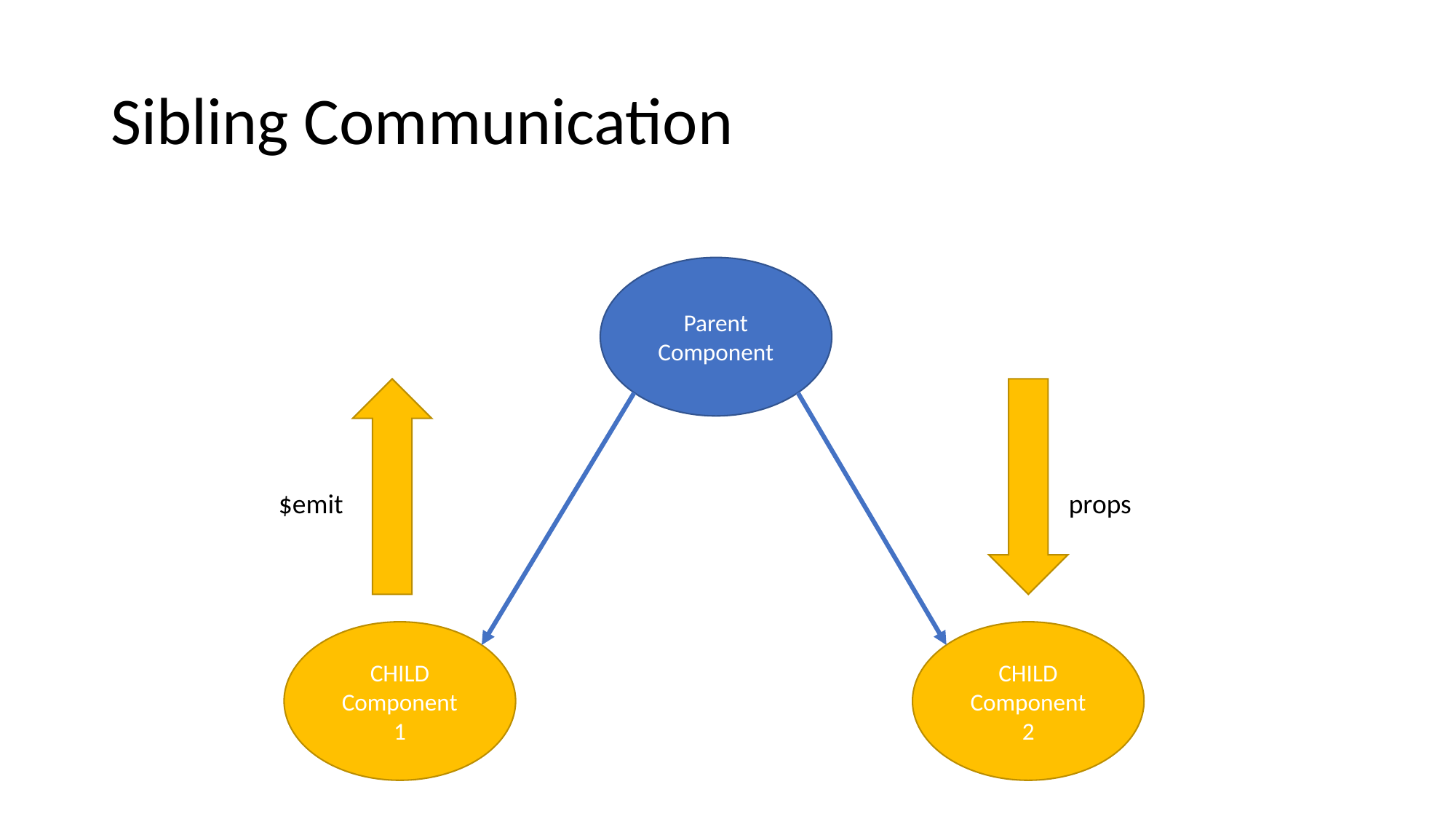

# Sibling Communication
Parent Component

$emit
props
CHILD Component
1
CHILD Component
2